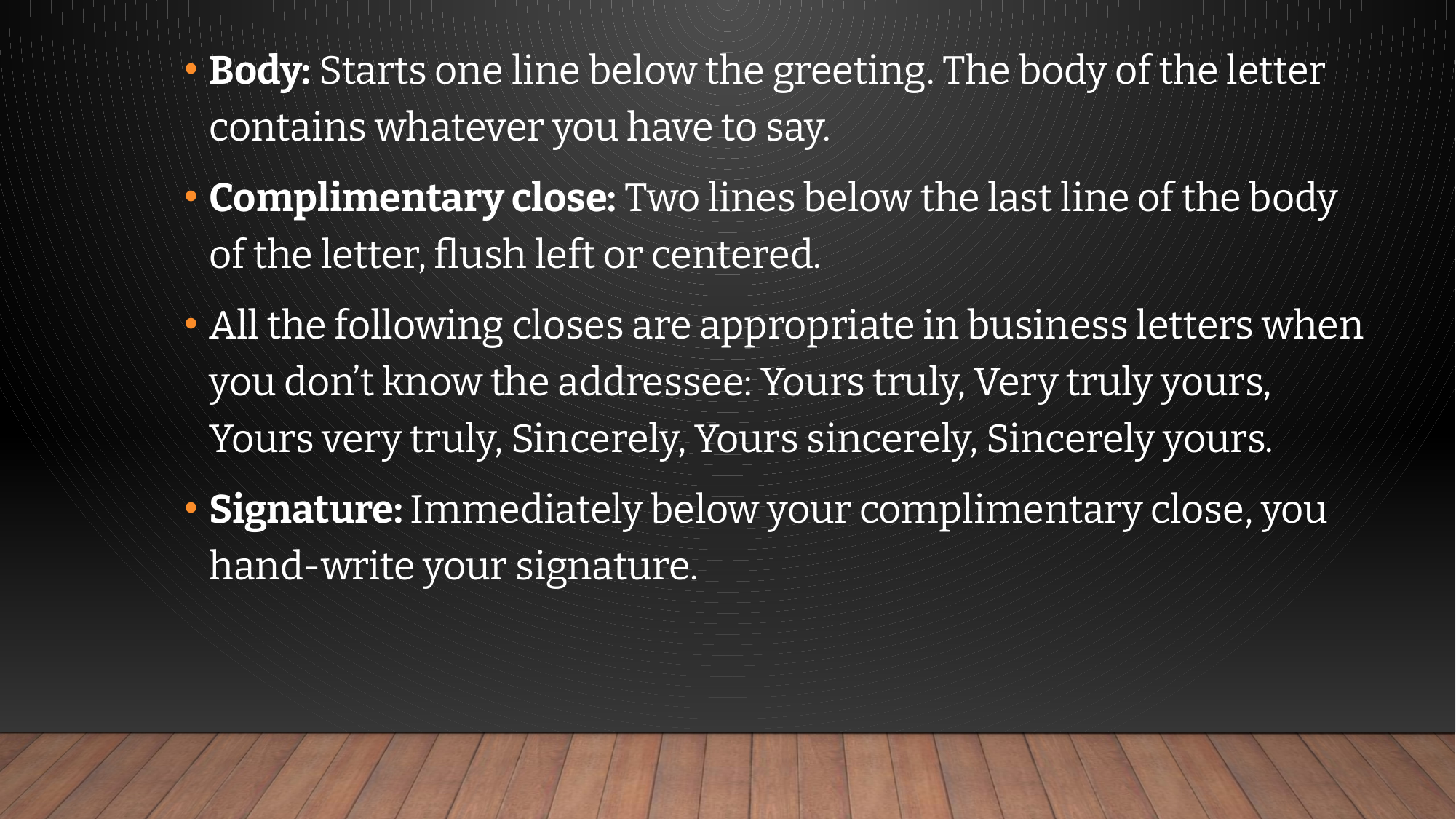

Body: Starts one line below the greeting. The body of the letter contains whatever you have to say.
Complimentary close: Two lines below the last line of the body of the letter, flush left or centered.
All the following closes are appropriate in business letters when you don’t know the addressee: Yours truly, Very truly yours, Yours very truly, Sincerely, Yours sincerely, Sincerely yours.
Signature: Immediately below your complimentary close, you hand-write your signature.